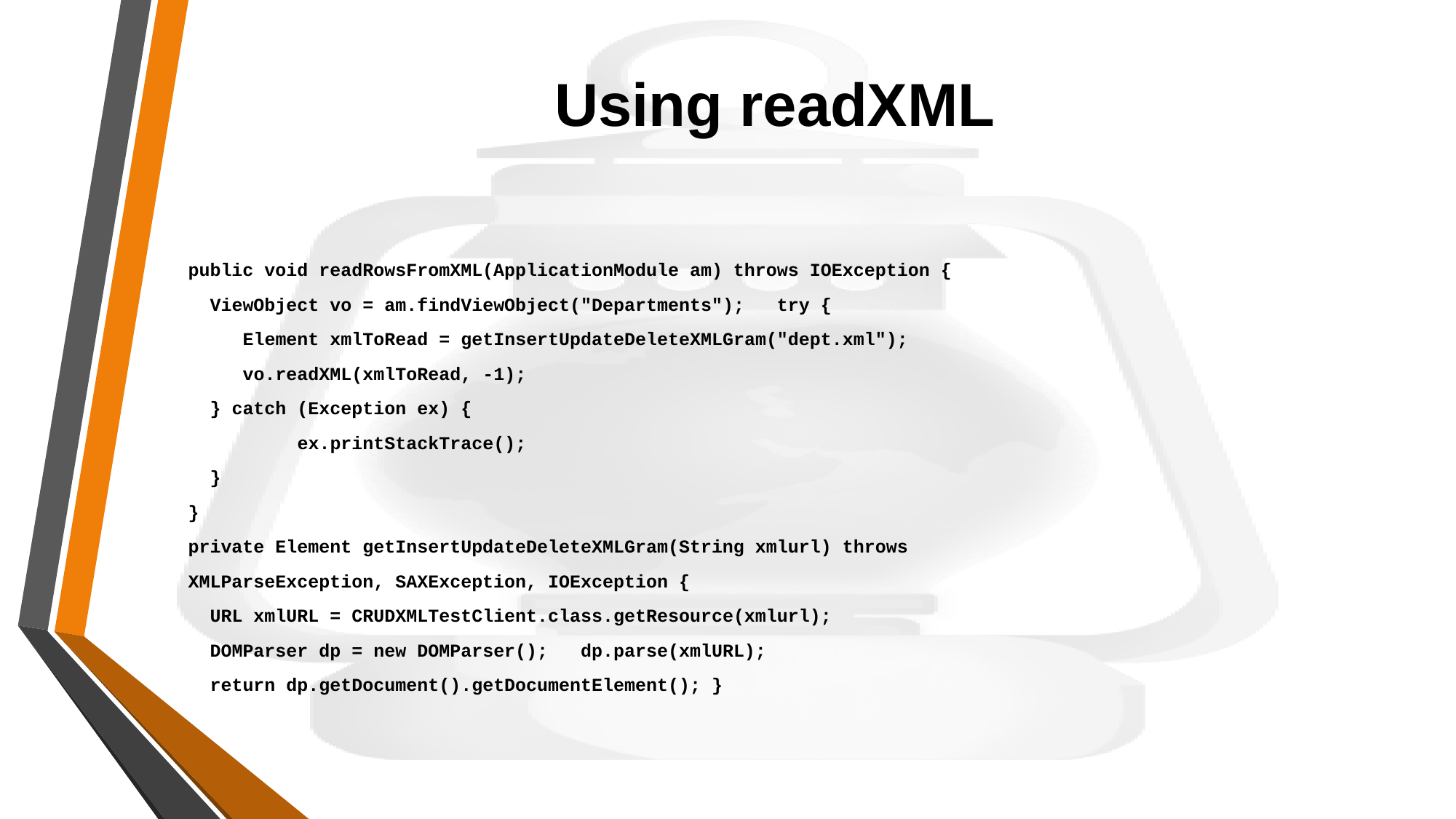

# Using readXML
public void readRowsFromXML(ApplicationModule am) throws IOException {
  ViewObject vo = am.findViewObject("Departments");   try {
     Element xmlToRead = getInsertUpdateDeleteXMLGram("dept.xml");
     vo.readXML(xmlToRead, -1);
  } catch (Exception ex) {
	ex.printStackTrace();
  }
}
private Element getInsertUpdateDeleteXMLGram(String xmlurl) throws
XMLParseException, SAXException, IOException {
  URL xmlURL = CRUDXMLTestClient.class.getResource(xmlurl);
  DOMParser dp = new DOMParser();   dp.parse(xmlURL);
  return dp.getDocument().getDocumentElement(); }